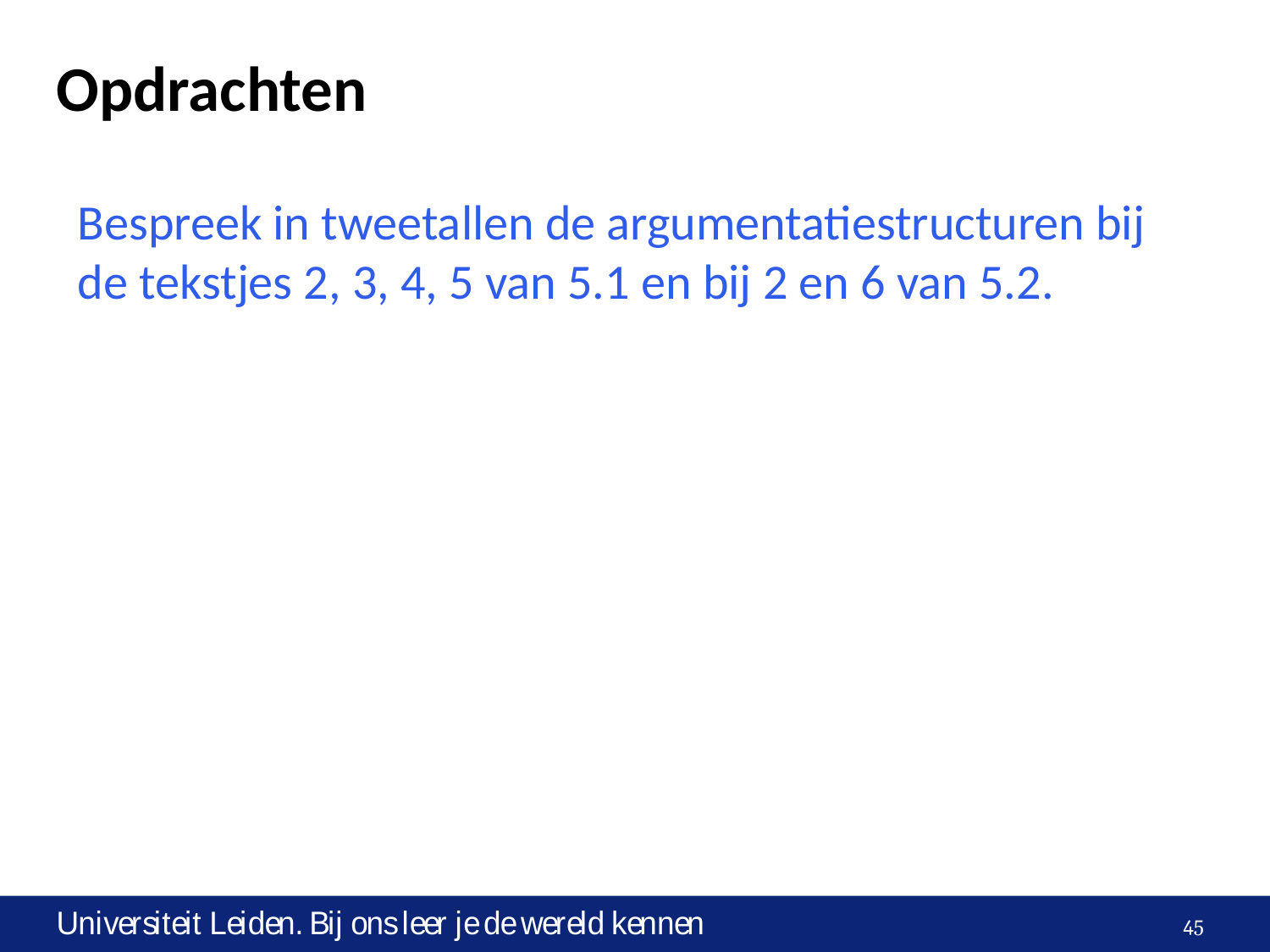

# Opdrachten
Bespreek in tweetallen de argumentatiestructuren bij de tekstjes 2, 3, 4, 5 van 5.1 en bij 2 en 6 van 5.2.